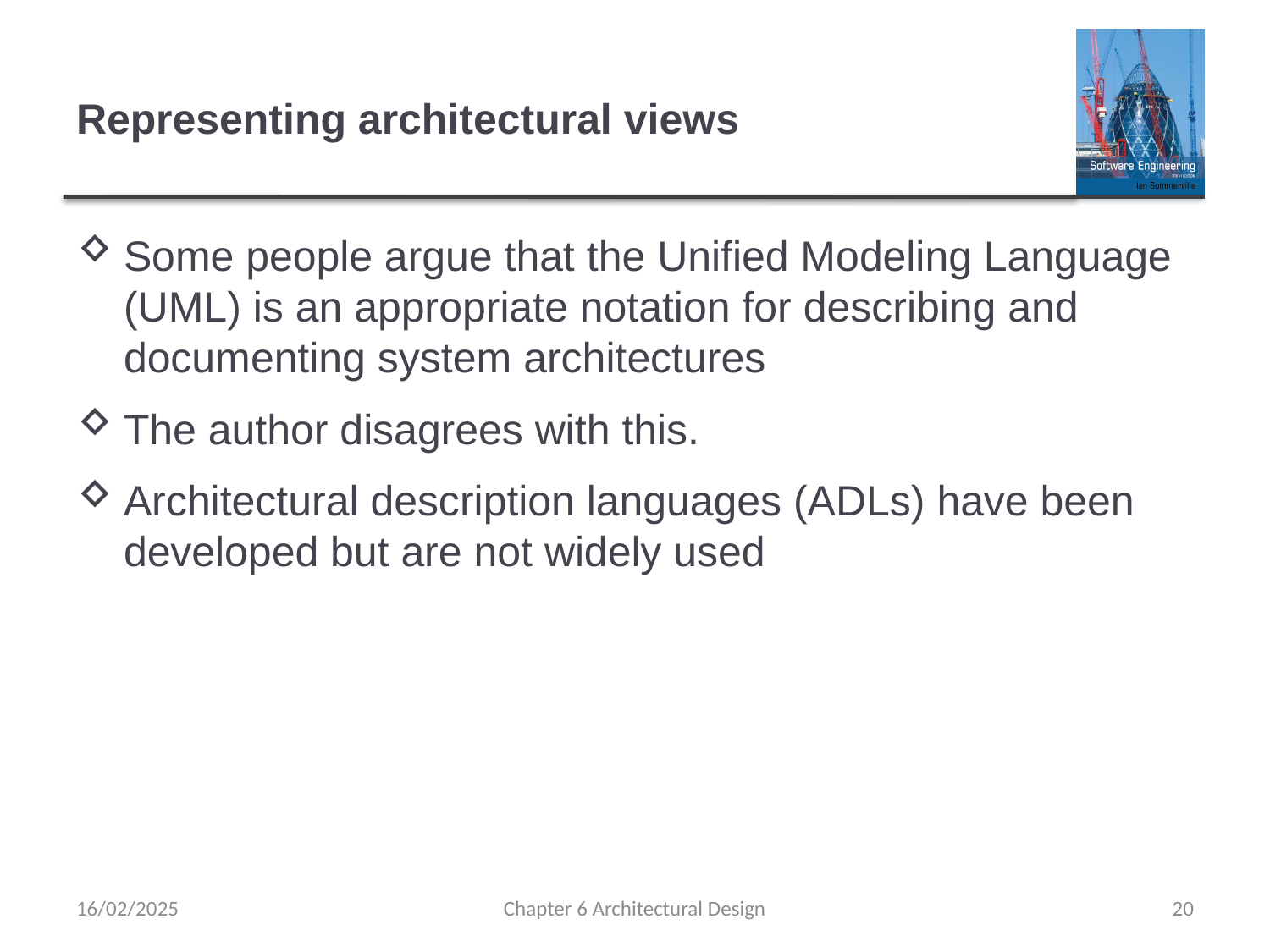

# Representing architectural views
Some people argue that the Unified Modeling Language (UML) is an appropriate notation for describing and documenting system architectures
The author disagrees with this.
Architectural description languages (ADLs) have been developed but are not widely used

16/02/2025
Chapter 6 Architectural Design
20